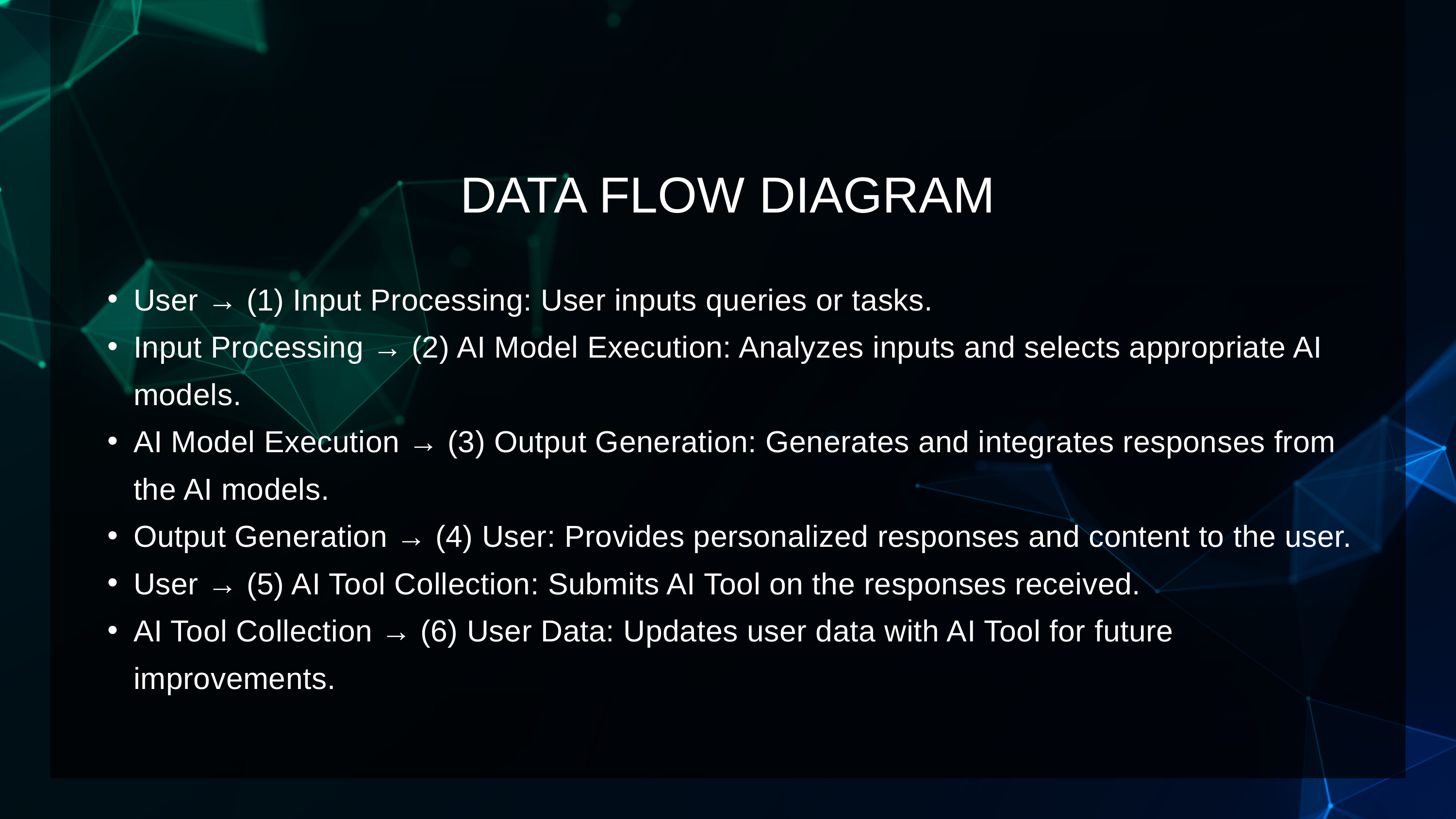

DATA FLOW DIAGRAM
User → (1) Input Processing: User inputs queries or tasks.
Input Processing → (2) AI Model Execution: Analyzes inputs and selects appropriate AI models.
AI Model Execution → (3) Output Generation: Generates and integrates responses from the AI models.
Output Generation → (4) User: Provides personalized responses and content to the user.
User → (5) AI Tool Collection: Submits AI Tool on the responses received.
AI Tool Collection → (6) User Data: Updates user data with AI Tool for future improvements.